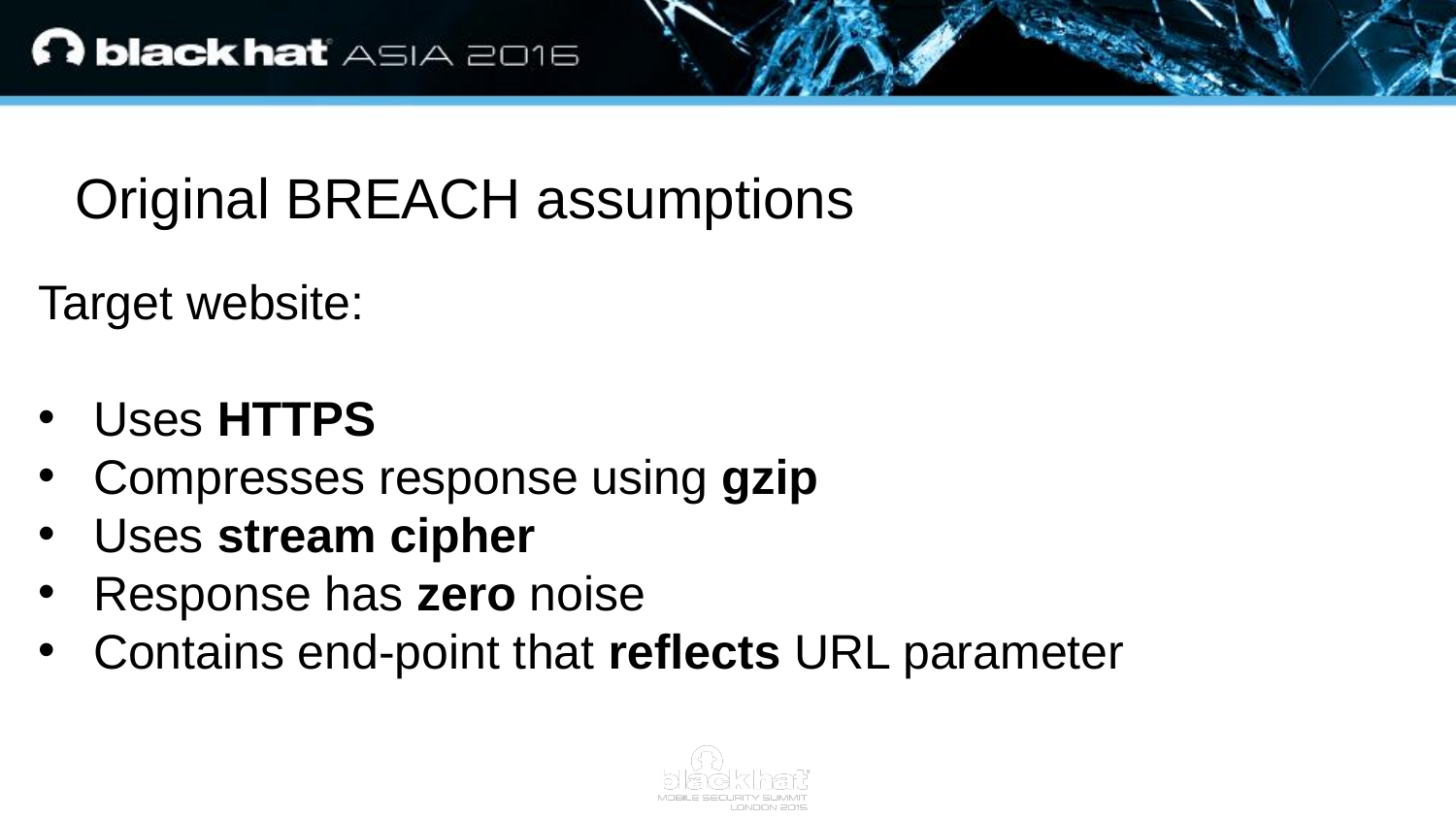

Original BREACH assumptions
Target website:

Uses HTTPS
Compresses response using gzip
Uses stream cipher
Response has zero noise
Contains end-point that reflects URL parameter